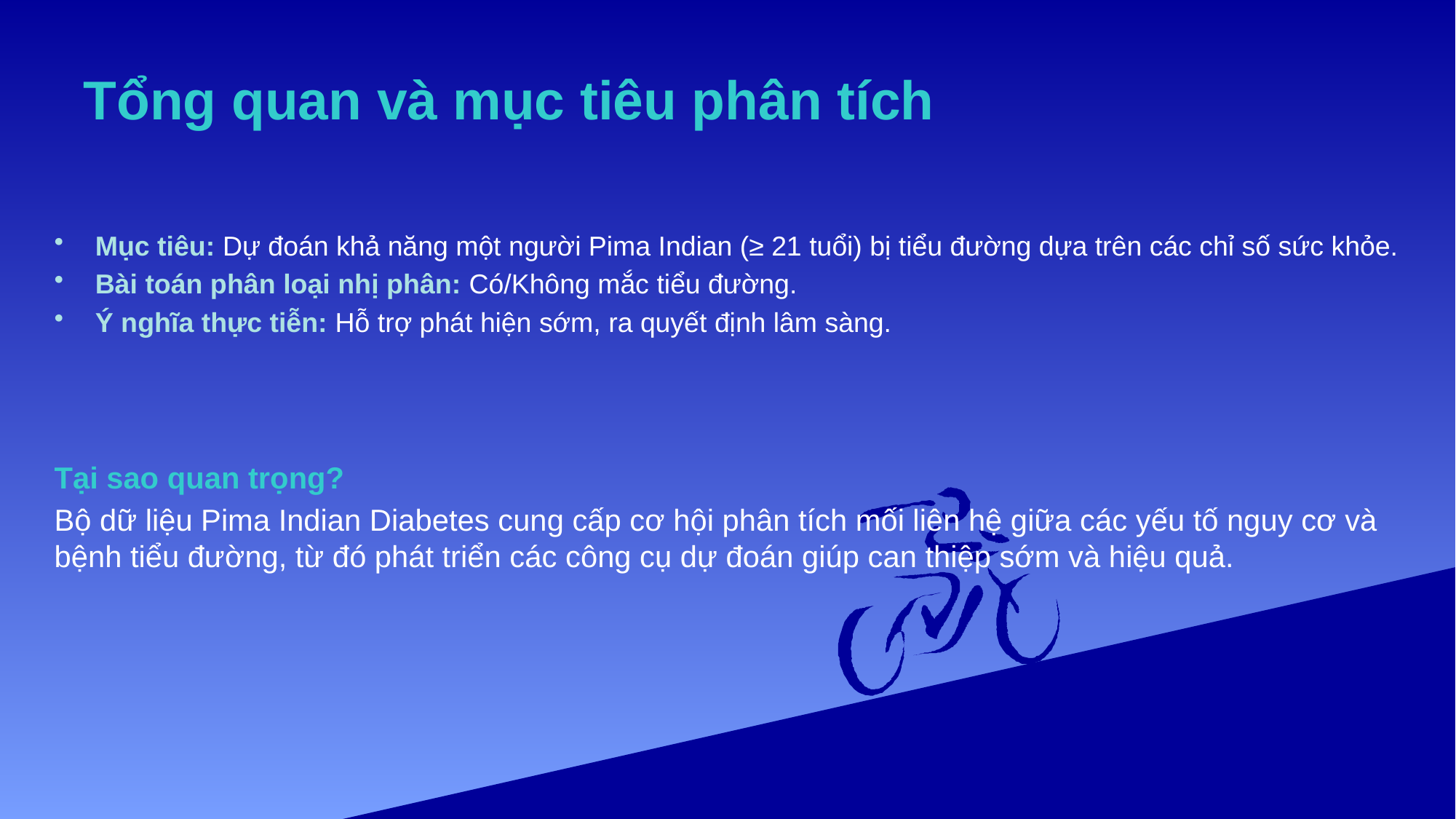

# Tổng quan và mục tiêu phân tích

Mục tiêu: Dự đoán khả năng một người Pima Indian (≥ 21 tuổi) bị tiểu đường dựa trên các chỉ số sức khỏe.
Bài toán phân loại nhị phân: Có/Không mắc tiểu đường.
Ý nghĩa thực tiễn: Hỗ trợ phát hiện sớm, ra quyết định lâm sàng.

Tại sao quan trọng?
Bộ dữ liệu Pima Indian Diabetes cung cấp cơ hội phân tích mối liên hệ giữa các yếu tố nguy cơ và bệnh tiểu đường, từ đó phát triển các công cụ dự đoán giúp can thiệp sớm và hiệu quả.